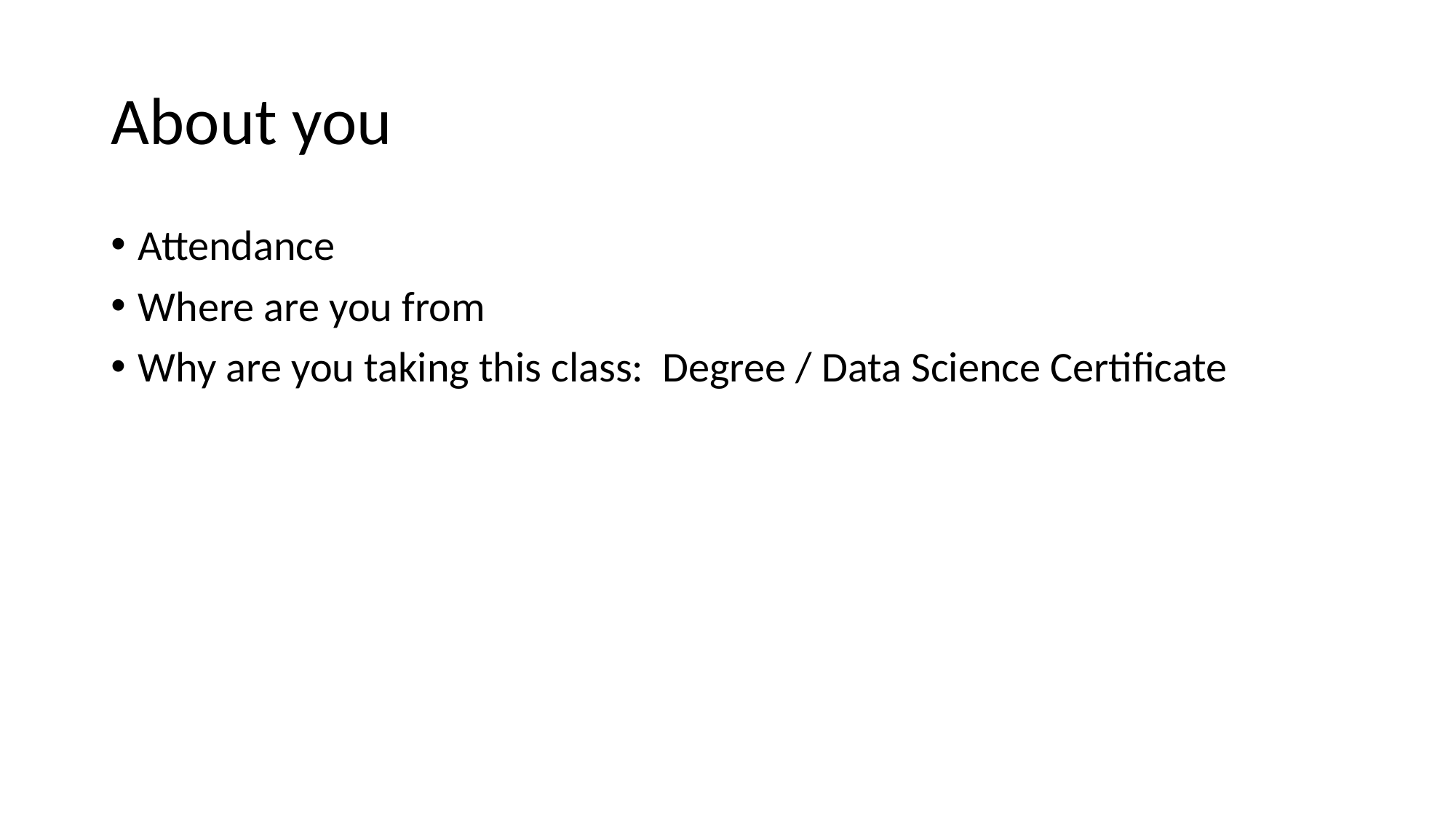

# About you
Attendance
Where are you from
Why are you taking this class:  Degree / Data Science Certificate